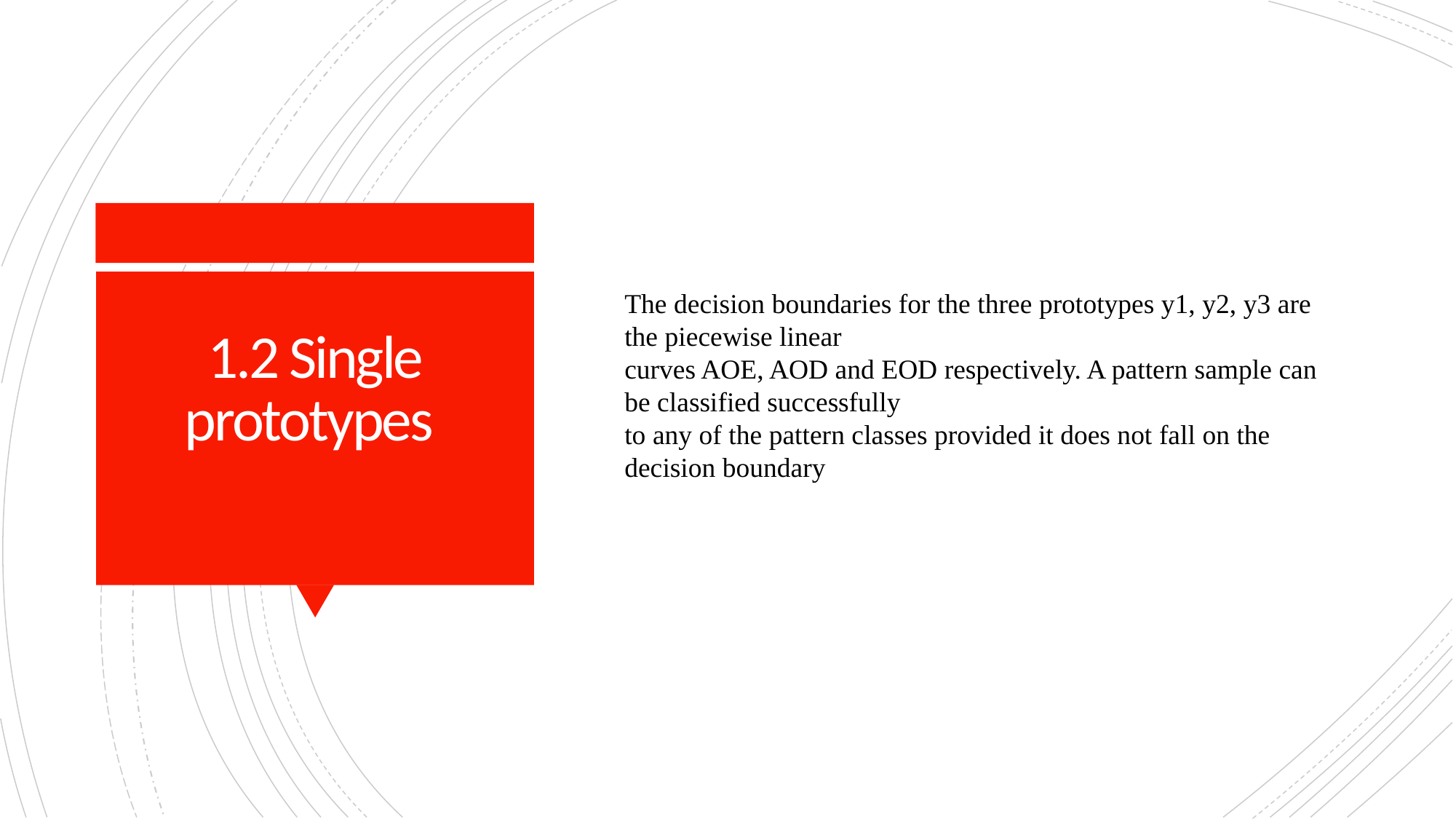

# 1.2 Single prototypes
The decision boundaries for the three prototypes y1, y2, y3 are the piecewise linear
curves AOE, AOD and EOD respectively. A pattern sample can be classified successfully
to any of the pattern classes provided it does not fall on the decision boundary